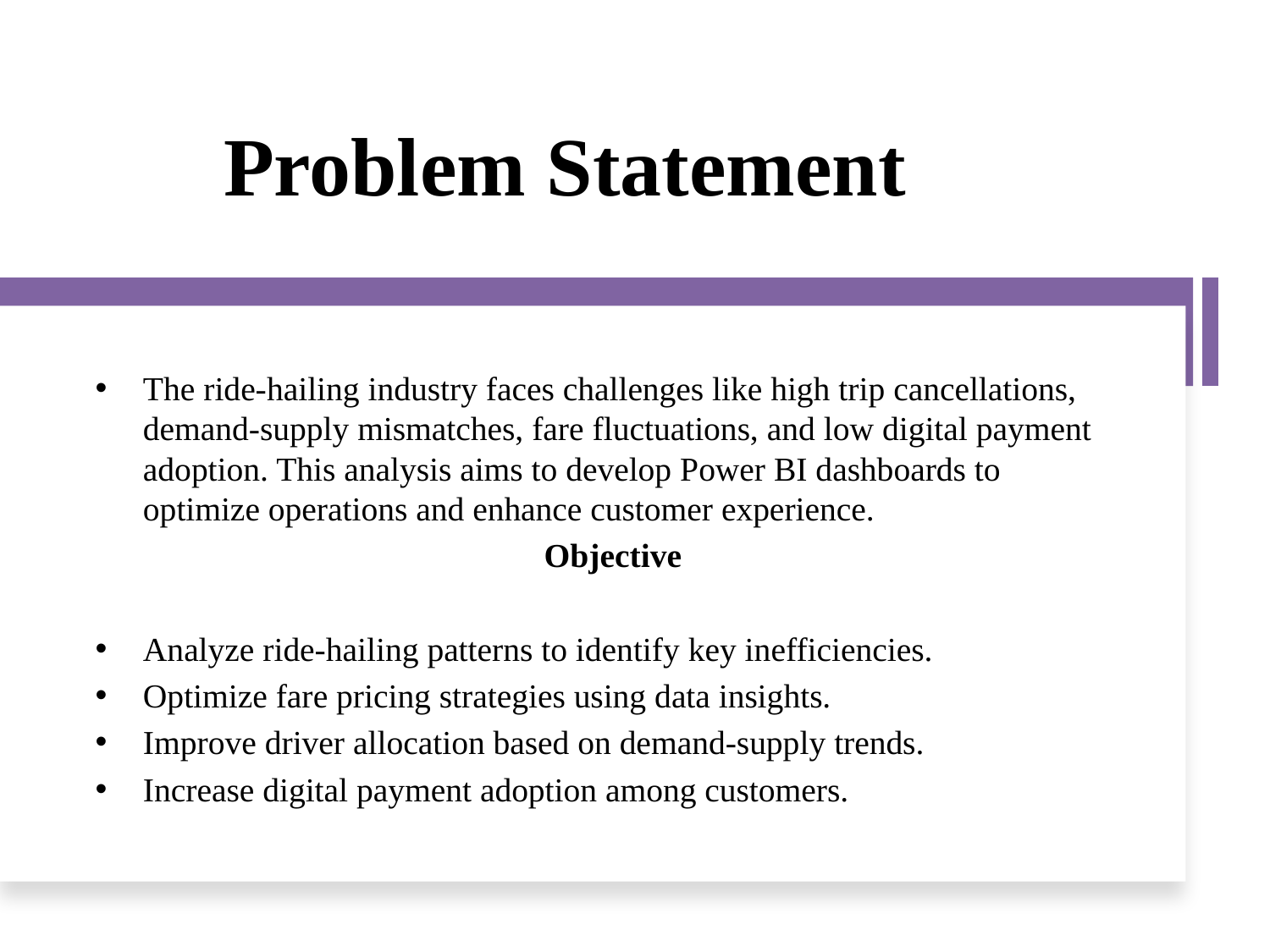

# Problem Statement

The ride-hailing industry faces challenges like high trip cancellations, demand-supply mismatches, fare fluctuations, and low digital payment adoption. This analysis aims to develop Power BI dashboards to optimize operations and enhance customer experience.
                                                     Objective

Analyze ride-hailing patterns to identify key inefficiencies.
Optimize fare pricing strategies using data insights.
Improve driver allocation based on demand-supply trends.
Increase digital payment adoption among customers.